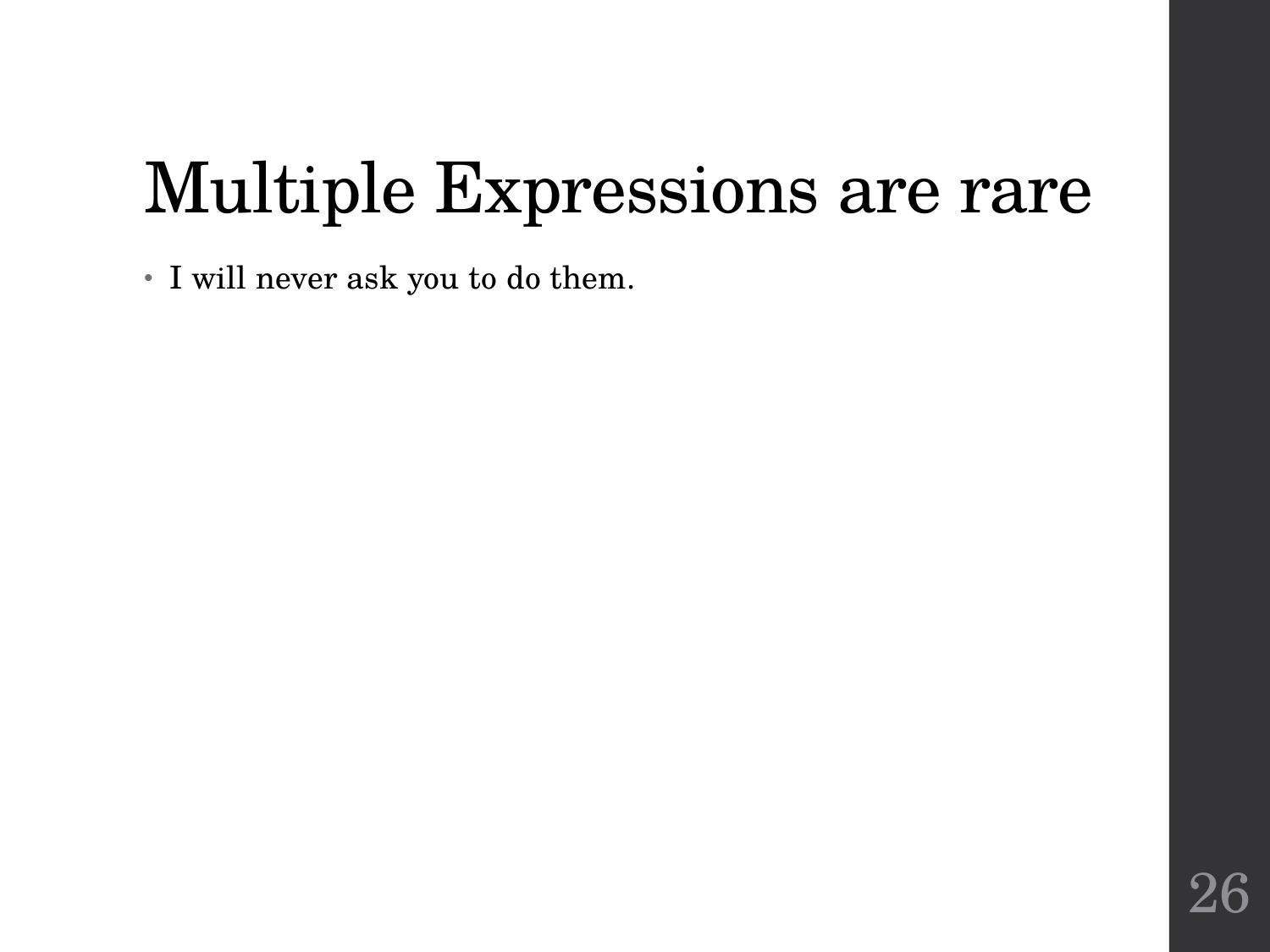

# Multiple Expressions are rare
I will never ask you to do them.
26